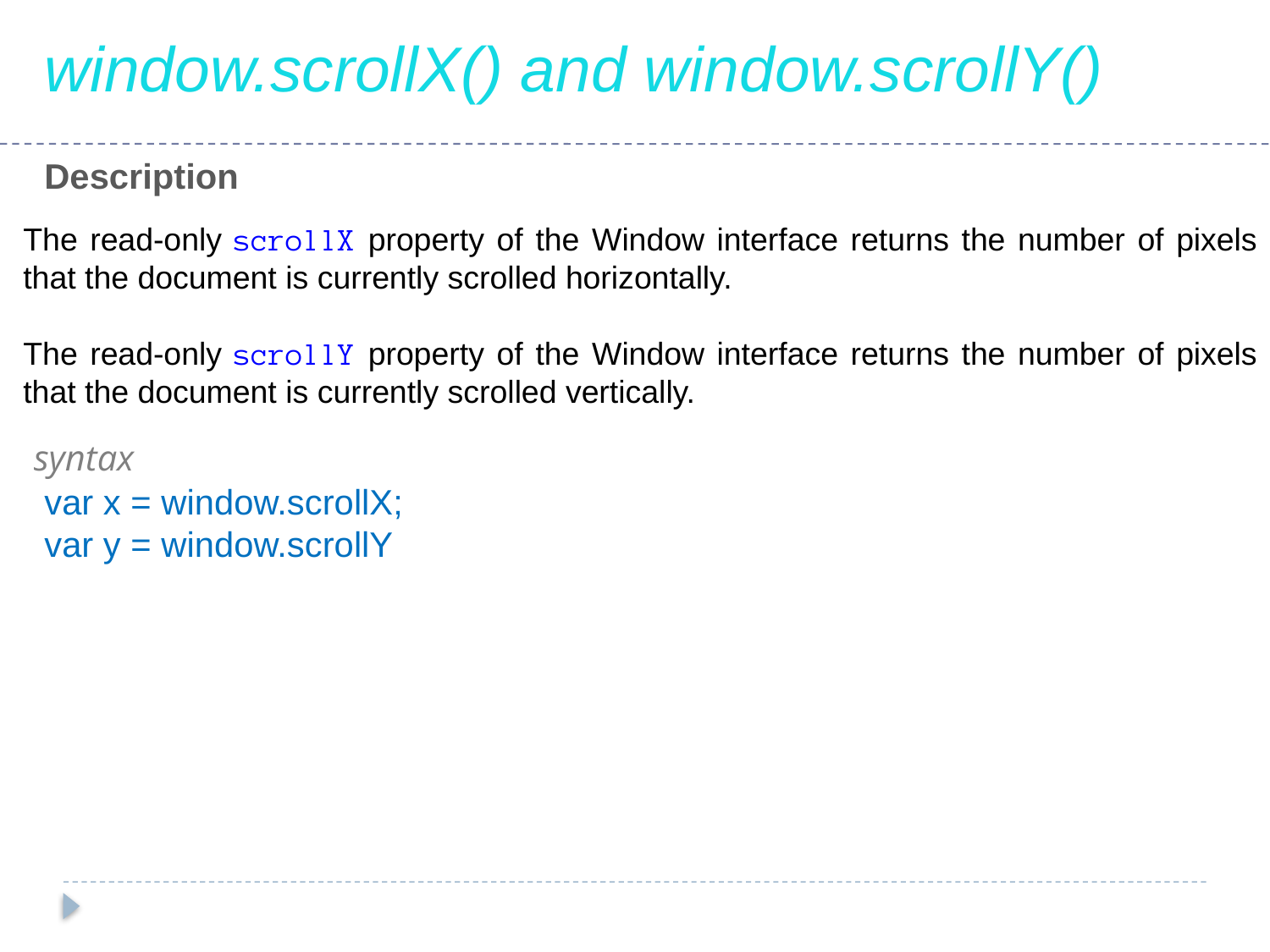

window.scrollX() and window.scrollY()
Description
The read-only scrollX property of the Window interface returns the number of pixels that the document is currently scrolled horizontally.

The read-only scrollY property of the Window interface returns the number of pixels that the document is currently scrolled vertically.
syntax
var x = window.scrollX;
var y = window.scrollY